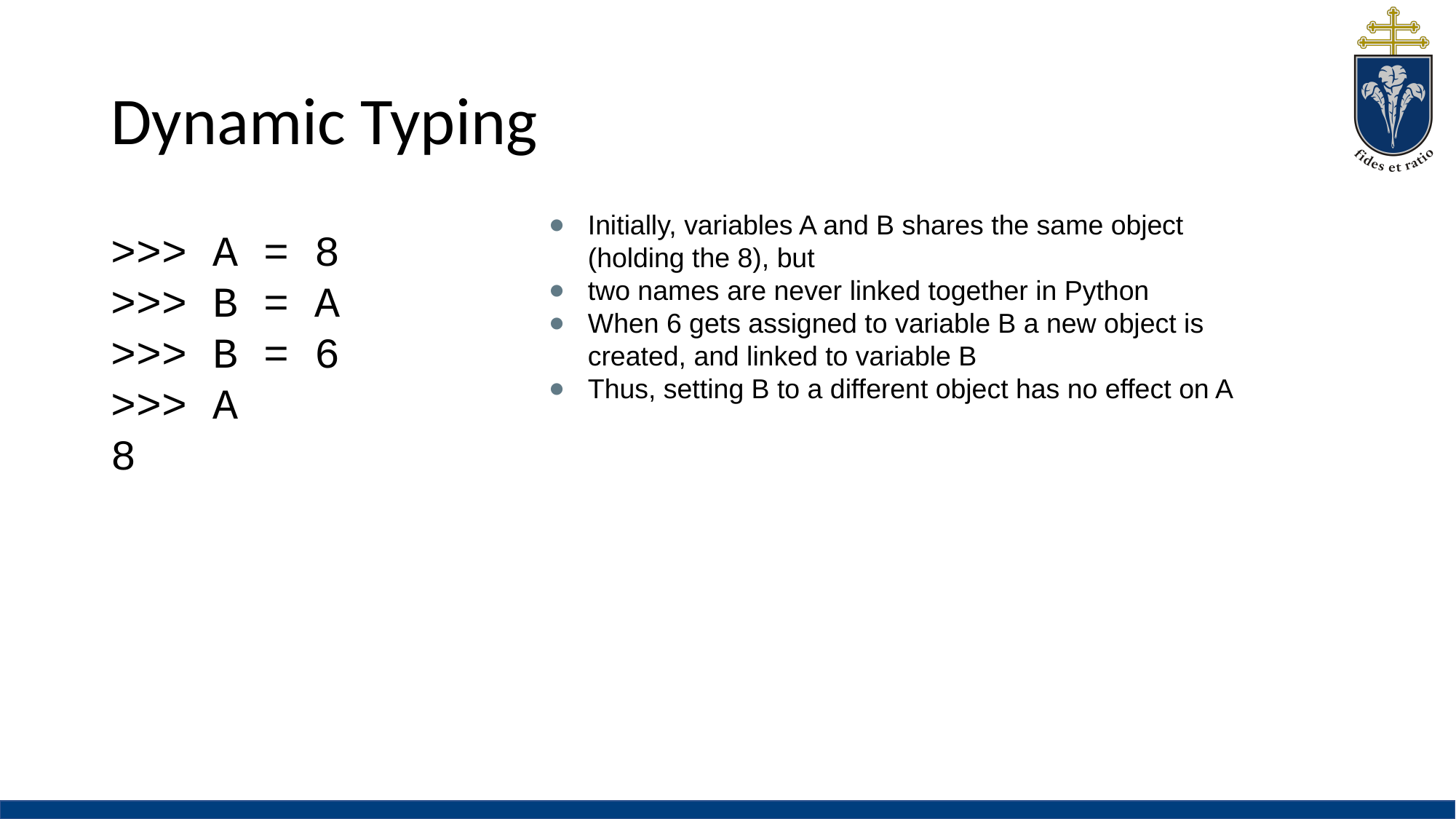

# Dynamic Typing
Initially, variables A and B shares the same object (holding the 8), but
two names are never linked together in Python
When 6 gets assigned to variable B a new object is created, and linked to variable B
Thus, setting B to a different object has no effect on A
>>> A = 8
>>> B = A
>>> B = 6
>>> A
8